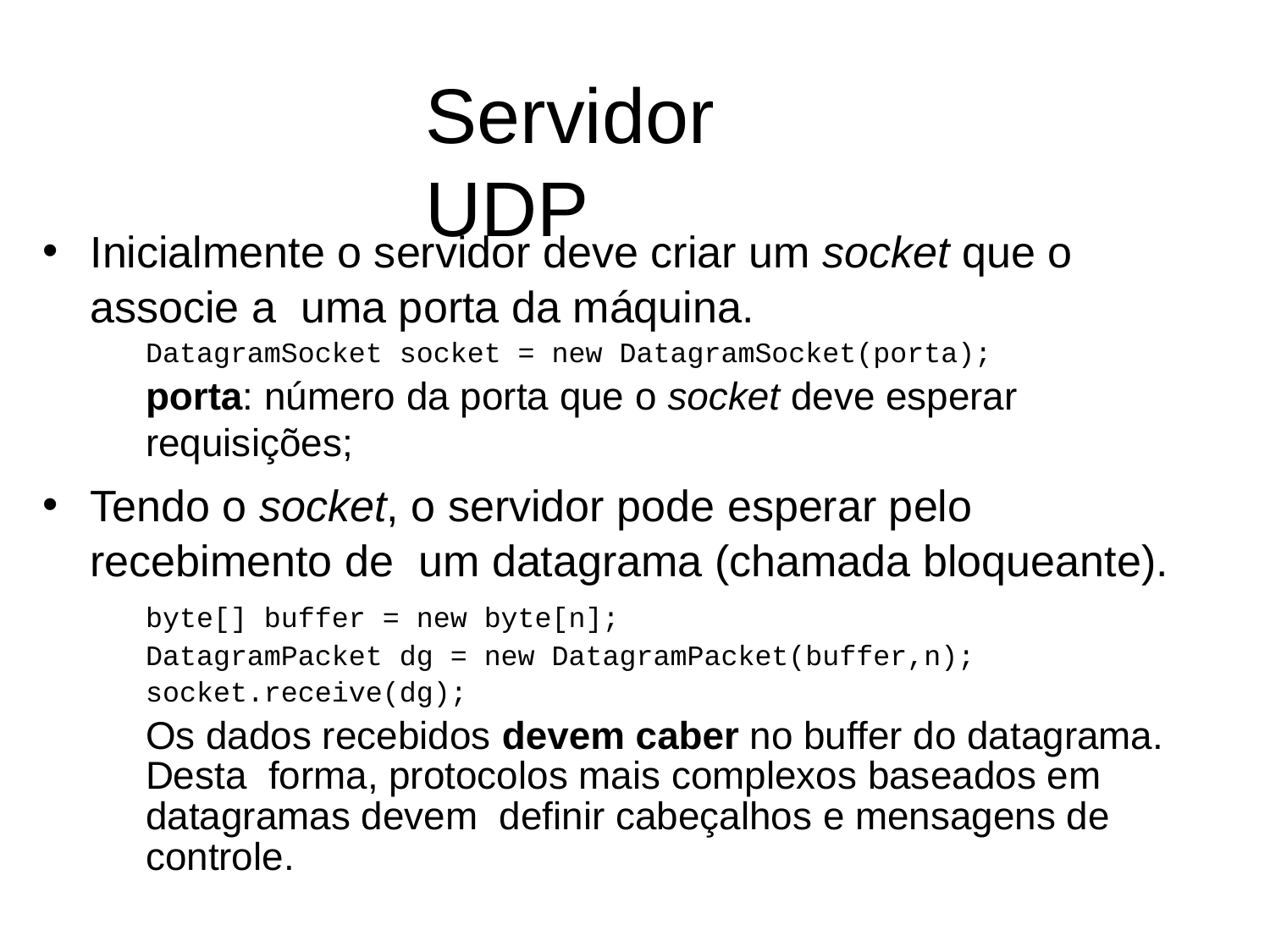

# Servidor UDP
Inicialmente o servidor deve criar um socket que o associe a  uma porta da máquina.
DatagramSocket socket = new DatagramSocket(porta);
porta: número da porta que o socket deve esperar requisições;
Tendo o socket, o servidor pode esperar pelo recebimento de  um datagrama (chamada bloqueante).
byte[] buffer = new byte[n];
DatagramPacket dg = new DatagramPacket(buffer,n);
socket.receive(dg);
Os dados recebidos devem caber no buffer do datagrama. Desta  forma, protocolos mais complexos baseados em datagramas devem  definir cabeçalhos e mensagens de controle.